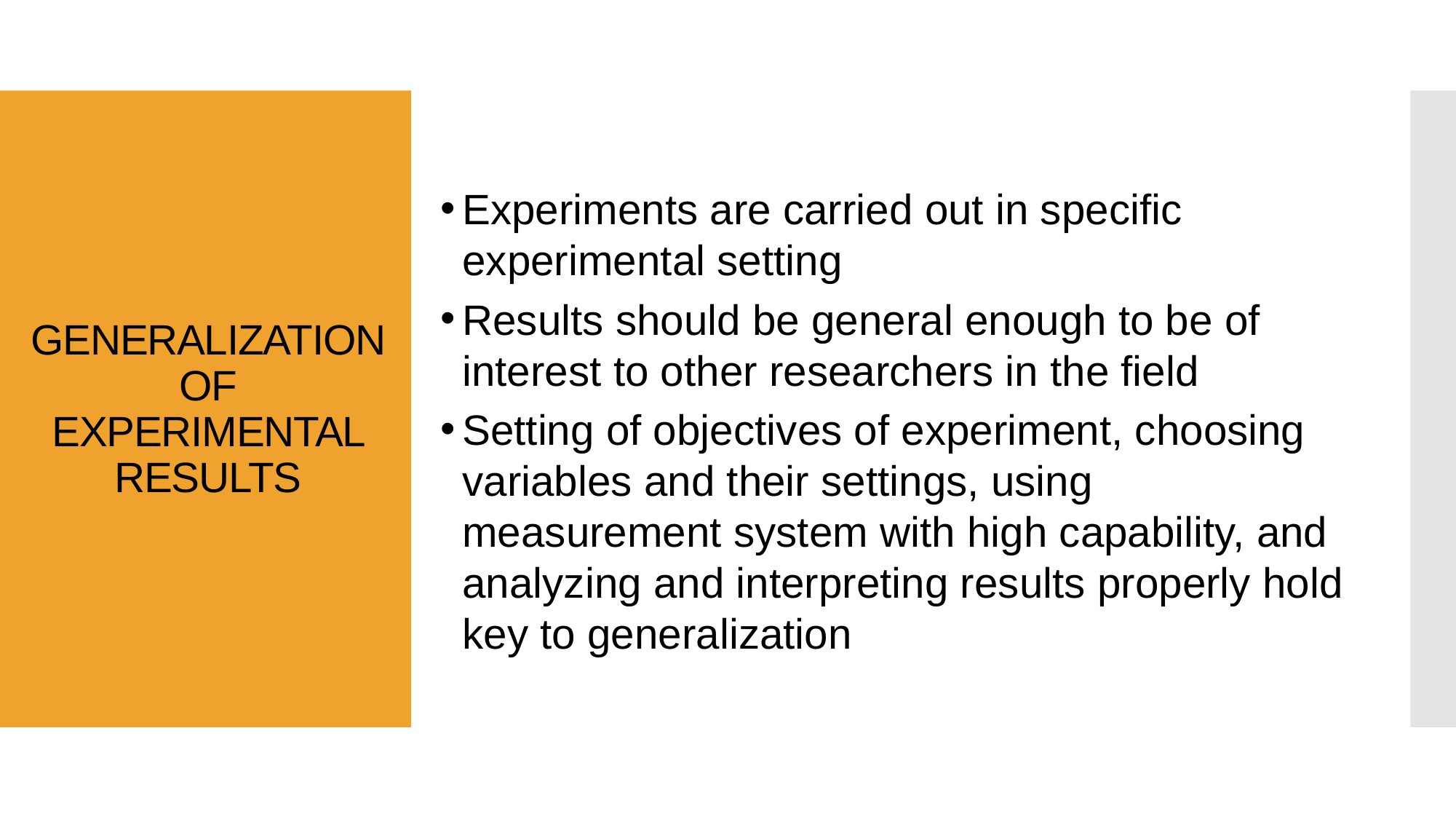

# GENERALIZATION OF EXPERIMENTAL RESULTS
Experiments are carried out in specific experimental setting
Results should be general enough to be of interest to other researchers in the field
Setting of objectives of experiment, choosing variables and their settings, using measurement system with high capability, and analyzing and interpreting results properly hold key to generalization